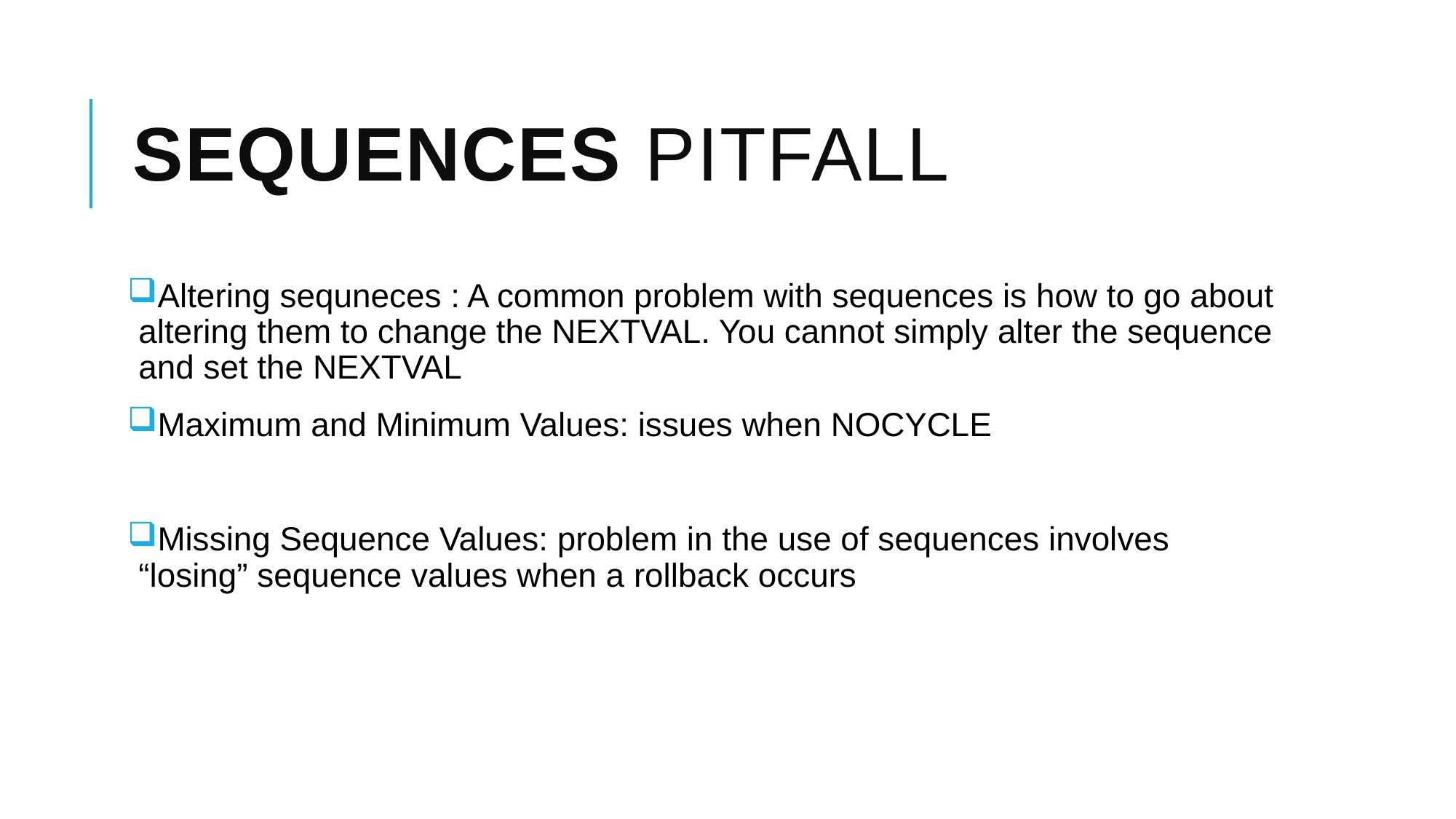

# Sequences pitfall
Altering sequneces : A common problem with sequences is how to go about altering them to change the NEXTVAL. You cannot simply alter the sequence and set the NEXTVAL
Maximum and Minimum Values: issues when NOCYCLE

Missing Sequence Values: problem in the use of sequences involves “losing” sequence values when a rollback occurs